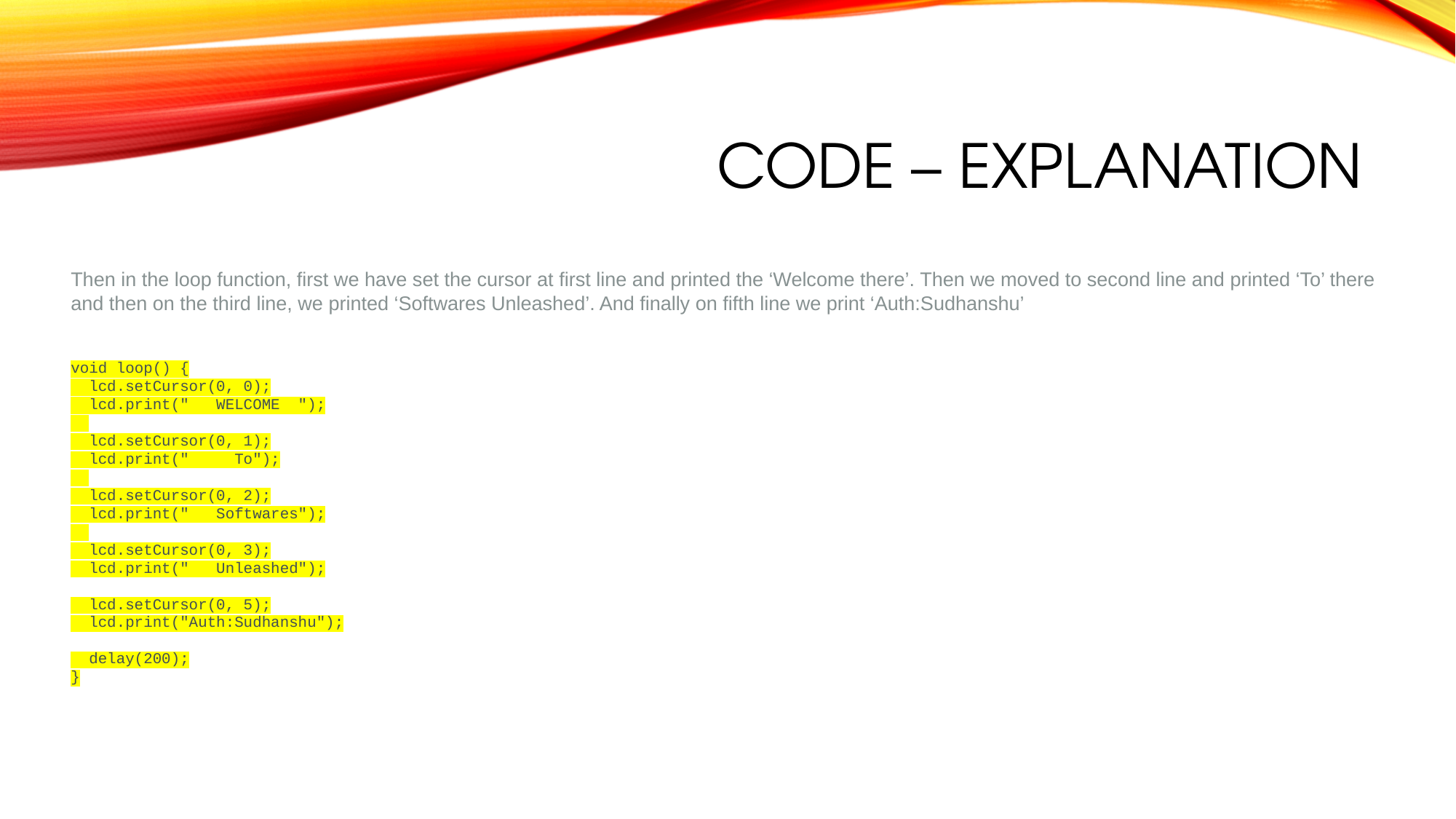

# Code – Explanation
Then in the loop function, first we have set the cursor at first line and printed the ‘Welcome there’. Then we moved to second line and printed ‘To’ there and then on the third line, we printed ‘Softwares Unleashed’. And finally on fifth line we print ‘Auth:Sudhanshu’
void loop() {
  lcd.setCursor(0, 0);
  lcd.print("   WELCOME  ");

  lcd.setCursor(0, 1);
  lcd.print("     To");

  lcd.setCursor(0, 2);
  lcd.print("   Softwares");

  lcd.setCursor(0, 3);
  lcd.print("   Unleashed");

  lcd.setCursor(0, 5);
  lcd.print("Auth:Sudhanshu");

  delay(200);
}